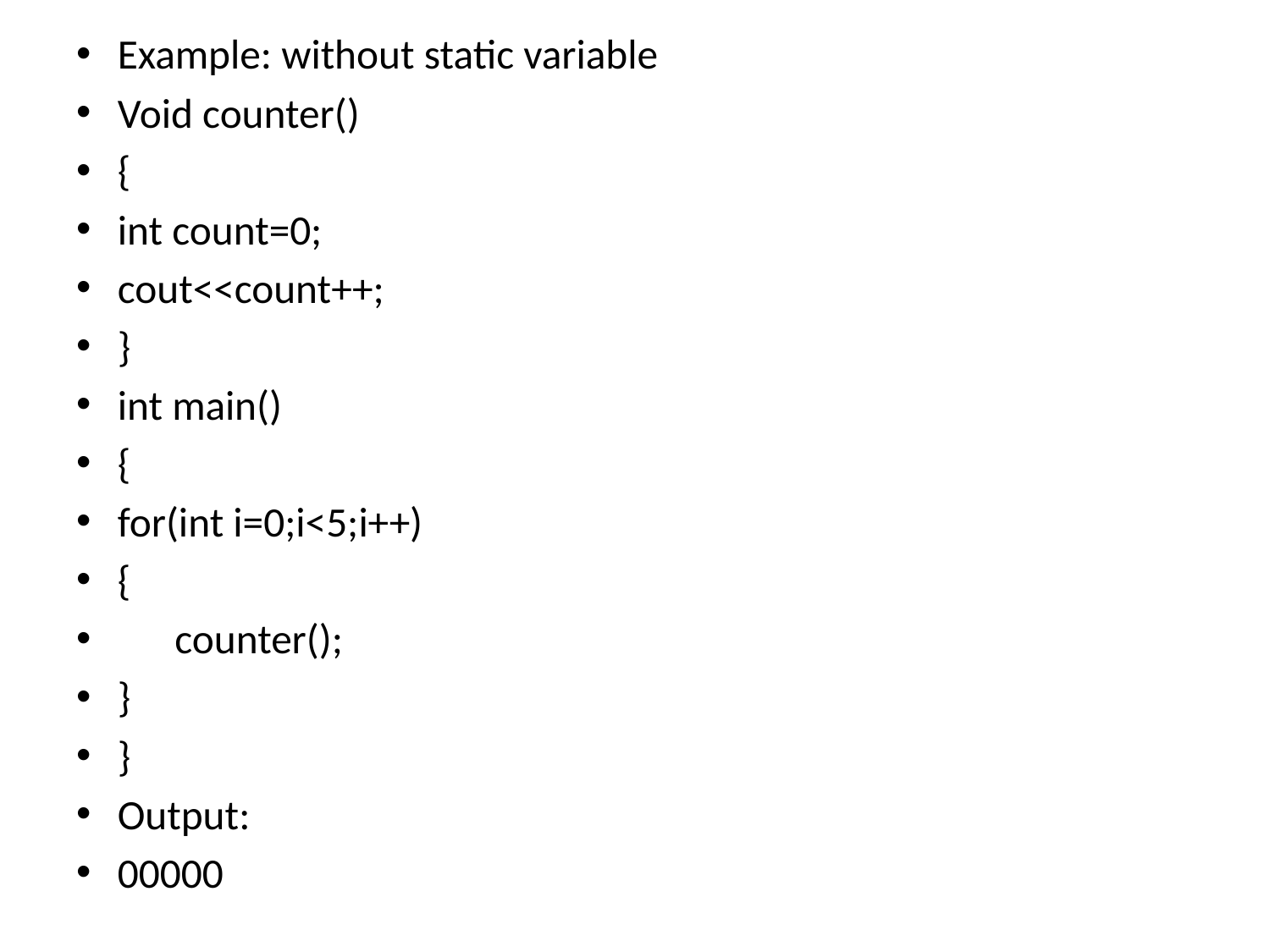

Example: without static variable
Void counter()
{
int count=0;
cout<<count++;
}
int main()
{
for(int i=0;i<5;i++)
{
      counter();
}
}
Output:
00000